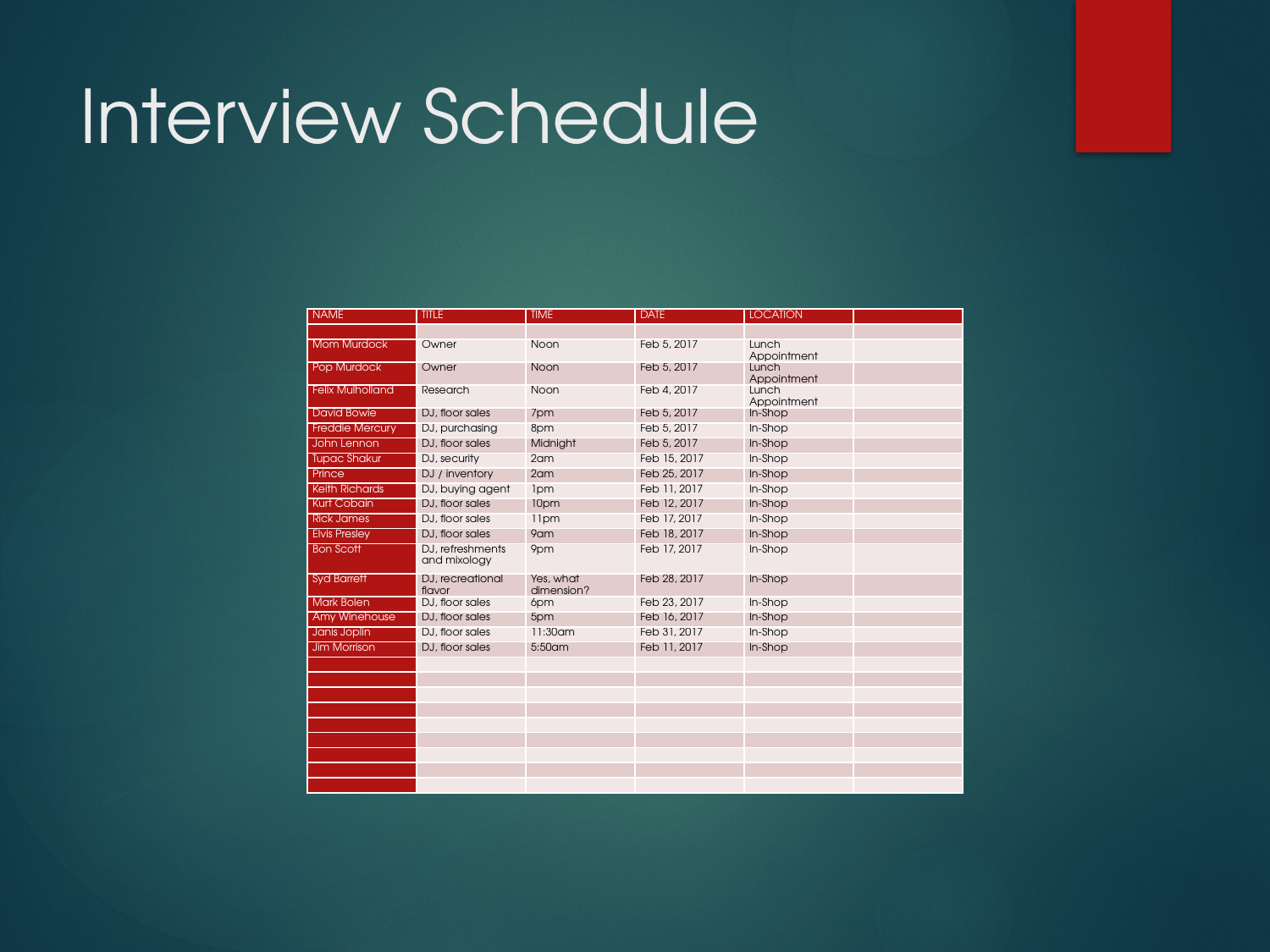

# Interview Schedule

| NAME | TITLE | TIME | DATE | LOCATION |  |
| --- | --- | --- | --- | --- | --- |
|  |  |  |  |  |  |
| Mom Murdock | Owner | Noon | Feb 5, 2017 | Lunch Appointment |  |
| Pop Murdock | Owner | Noon | Feb 5, 2017 | Lunch Appointment |  |
| Felix Mulholland | Research | Noon | Feb 4, 2017 | Lunch Appointment |  |
| David Bowie | DJ, floor sales | 7pm | Feb 5, 2017 | In-Shop |  |
| Freddie Mercury | DJ, purchasing | 8pm | Feb 5, 2017 | In-Shop |  |
| John Lennon | DJ, floor sales | Midnight | Feb 5, 2017 | In-Shop |  |
| Tupac Shakur | DJ, security | 2am | Feb 15, 2017 | In-Shop |  |
| Prince | DJ / inventory | 2am | Feb 25, 2017 | In-Shop |  |
| Keith Richards | DJ, buying agent | 1pm | Feb 11, 2017 | In-Shop |  |
| Kurt Cobain | DJ, floor sales | 10pm | Feb 12, 2017 | In-Shop |  |
| Rick James | DJ, floor sales | 11pm | Feb 17, 2017 | In-Shop |  |
| Elvis Presley | DJ, floor sales | 9am | Feb 18, 2017 | In-Shop |  |
| Bon Scott | DJ, refreshments and mixology | 9pm | Feb 17, 2017 | In-Shop |  |
| Syd Barrett | DJ, recreational flavor | Yes, what dimension? | Feb 28, 2017 | In-Shop |  |
| Mark Bolen | DJ, floor sales | 6pm | Feb 23, 2017 | In-Shop |  |
| Amy Winehouse | DJ, floor sales | 5pm | Feb 16, 2017 | In-Shop |  |
| Janis Joplin | DJ, floor sales | 11:30am | Feb 31, 2017 | In-Shop |  |
| Jim Morrison | DJ, floor sales | 5:50am | Feb 11, 2017 | In-Shop |  |
|  |  |  |  |  |  |
|  |  |  |  |  |  |
|  |  |  |  |  |  |
|  |  |  |  |  |  |
|  |  |  |  |  |  |
|  |  |  |  |  |  |
|  |  |  |  |  |  |
|  |  |  |  |  |  |
|  |  |  |  |  |  |